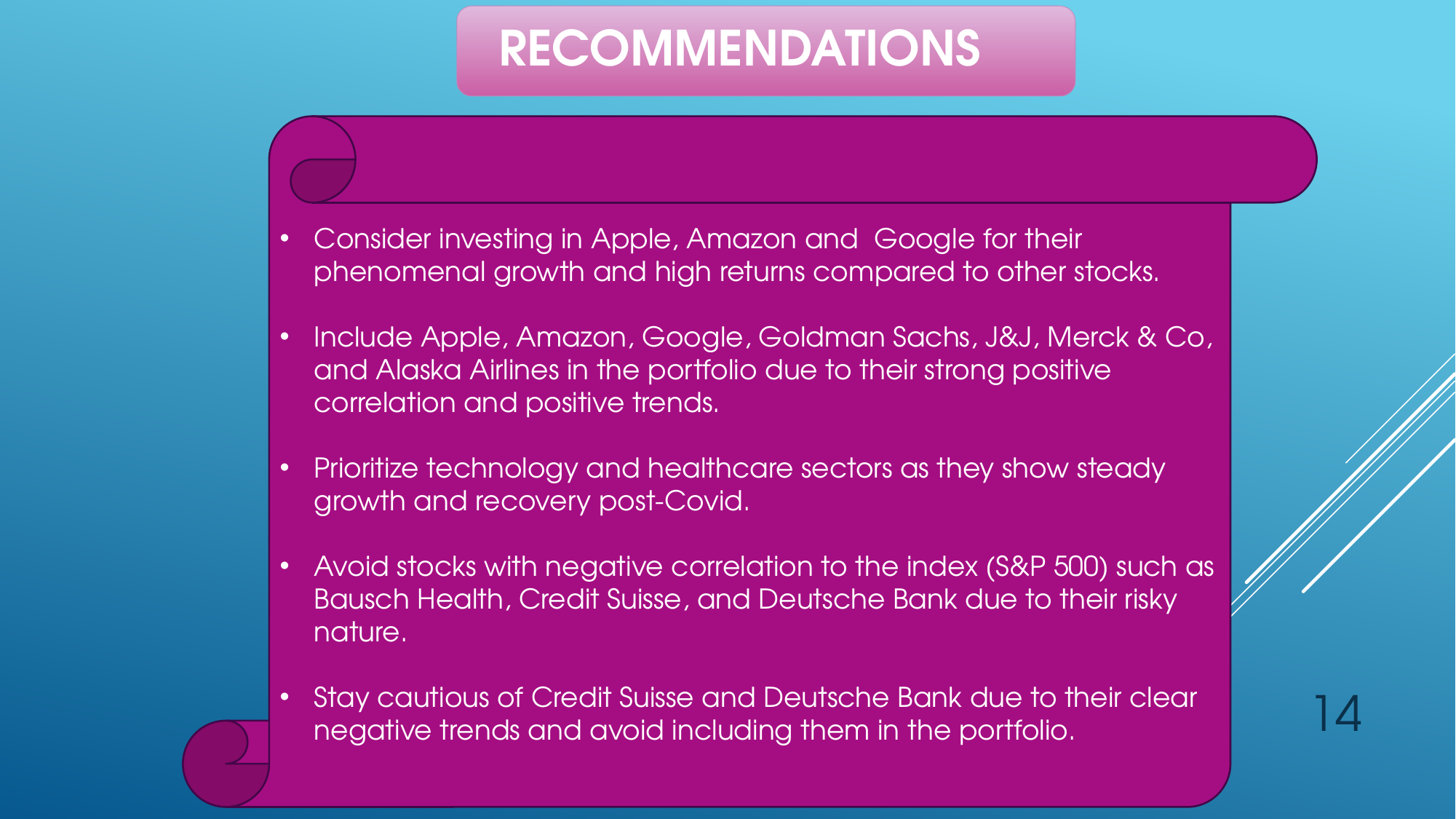

RECOMMENDATIONS

Consider investing in Apple, Amazon and  Google for their phenomenal growth and high returns compared to other stocks.

Include Apple, Amazon, Google, Goldman Sachs, J&J, Merck & Co, and Alaska Airlines in the portfolio due to their strong positive correlation and positive trends.

Prioritize technology and healthcare sectors as they show steady growth and recovery post-Covid.

Avoid stocks with negative correlation to the index (S&P 500) such as Bausch Health, Credit Suisse, and Deutsche Bank due to their risky nature.

Stay cautious of Credit Suisse and Deutsche Bank due to their clear negative trends and avoid including them in the portfolio.

14